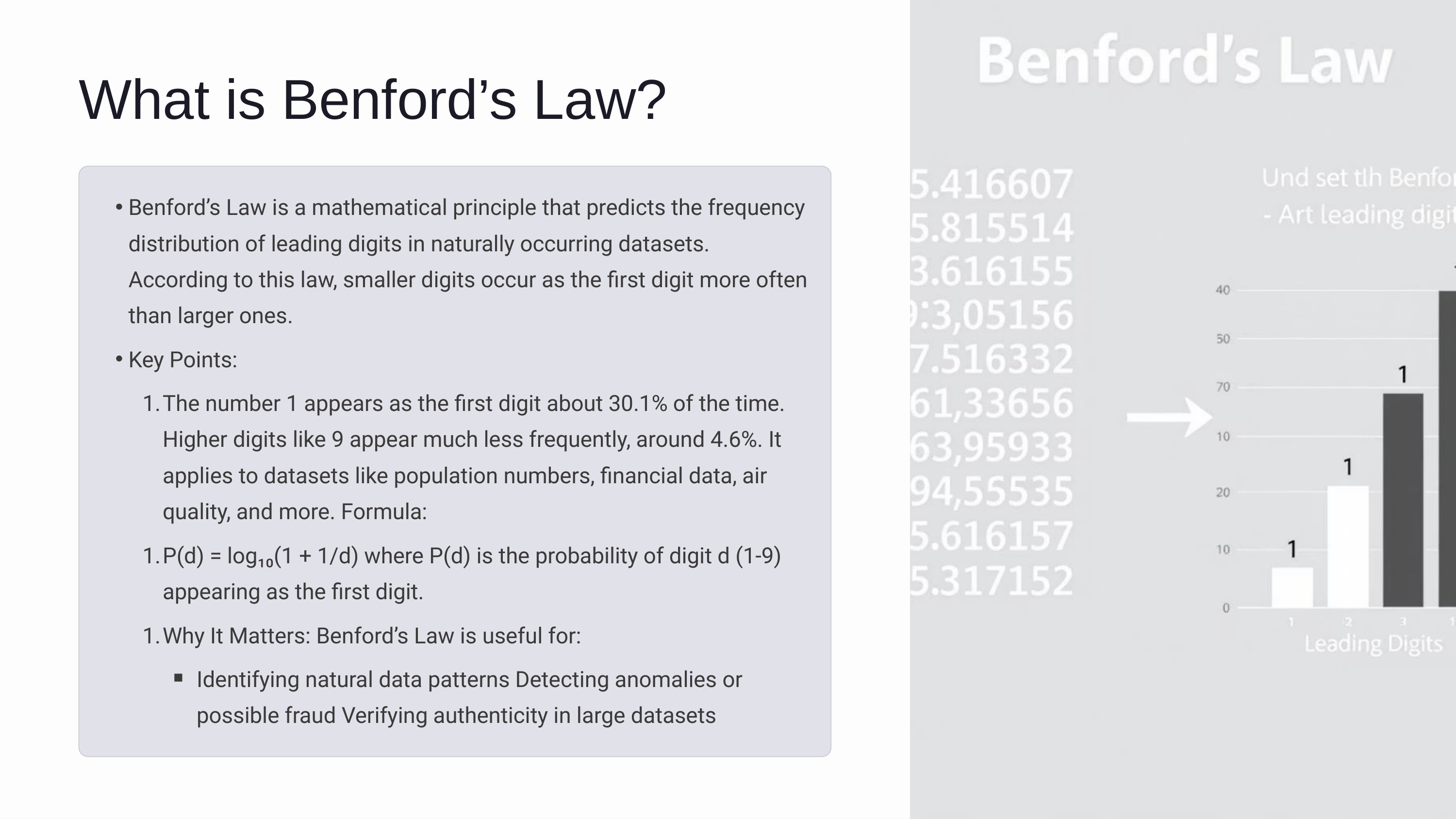

What is Benford’s Law?

Benford’s Law is a mathematical principle that predicts the frequency distribution of leading digits in naturally occurring datasets. According to this law, smaller digits occur as the first digit more often than larger ones.

Key Points:

The number 1 appears as the first digit about 30.1% of the time. Higher digits like 9 appear much less frequently, around 4.6%. It applies to datasets like population numbers, financial data, air quality, and more. Formula:

P(d) = log₁₀(1 + 1/d) where P(d) is the probability of digit d (1-9) appearing as the first digit.

Why It Matters: Benford’s Law is useful for:

Identifying natural data patterns Detecting anomalies or possible fraud Verifying authenticity in large datasets